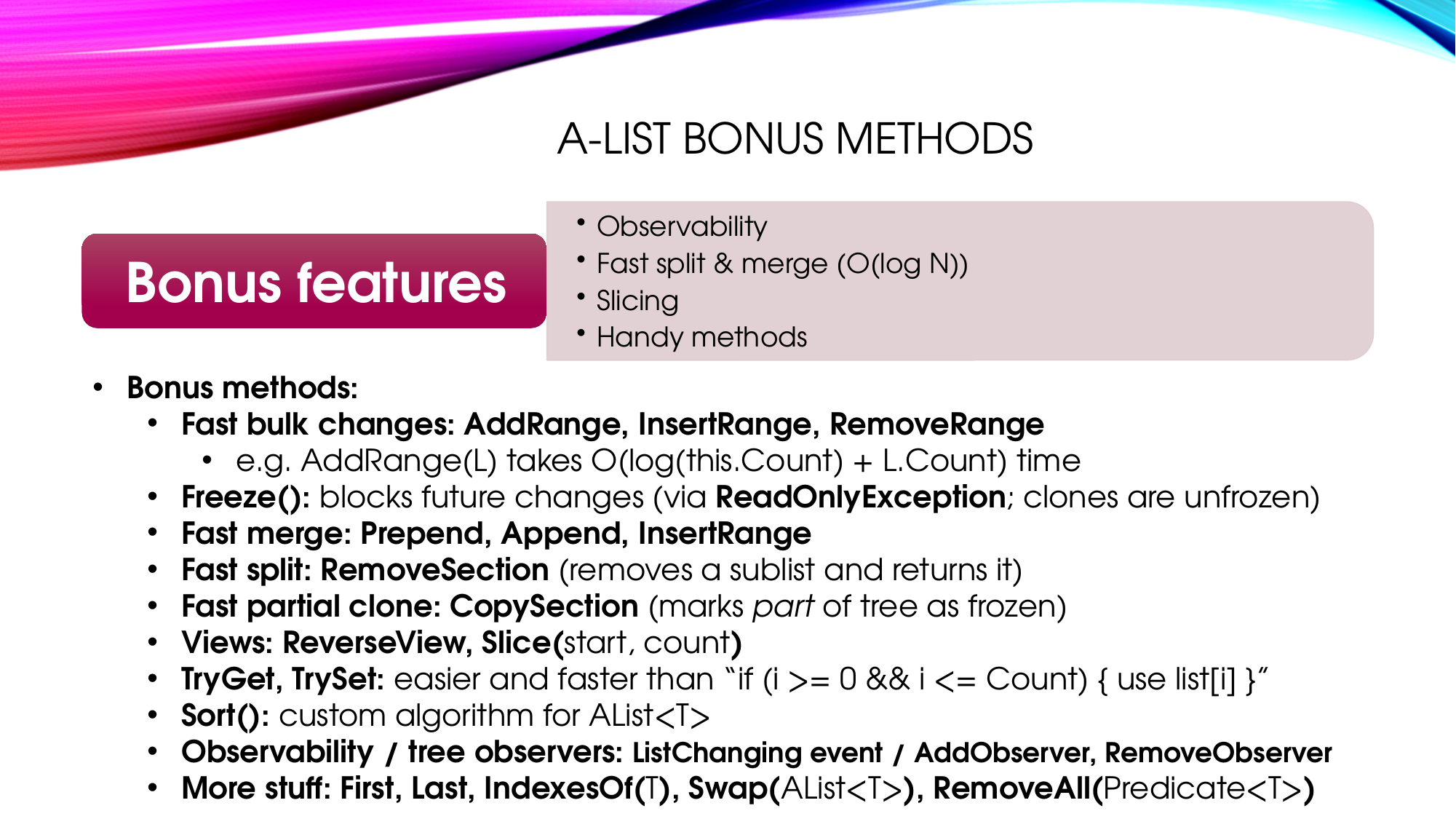

# A-LIST Bonus Methods
Observability
Fast split & merge (O(log N))
Slicing
Handy methods
Bonus features

Bonus methods:
Fast bulk changes: AddRange, InsertRange, RemoveRange
e.g. AddRange(L) takes O(log(this.Count) + L.Count) time
Freeze(): blocks future changes (via ReadOnlyException; clones are unfrozen)
Fast merge: Prepend, Append, InsertRange
Fast split: RemoveSection (removes a sublist and returns it)
Fast partial clone: CopySection (marks part of tree as frozen)
Views: ReverseView, Slice(start, count)
TryGet, TrySet: easier and faster than “if (i >= 0 && i <= Count) { use list[i] }”
Sort(): custom algorithm for AList<T>
Observability / tree observers: ListChanging event / AddObserver, RemoveObserver
More stuff: First, Last, IndexesOf(T), Swap(AList<T>), RemoveAll(Predicate<T>)